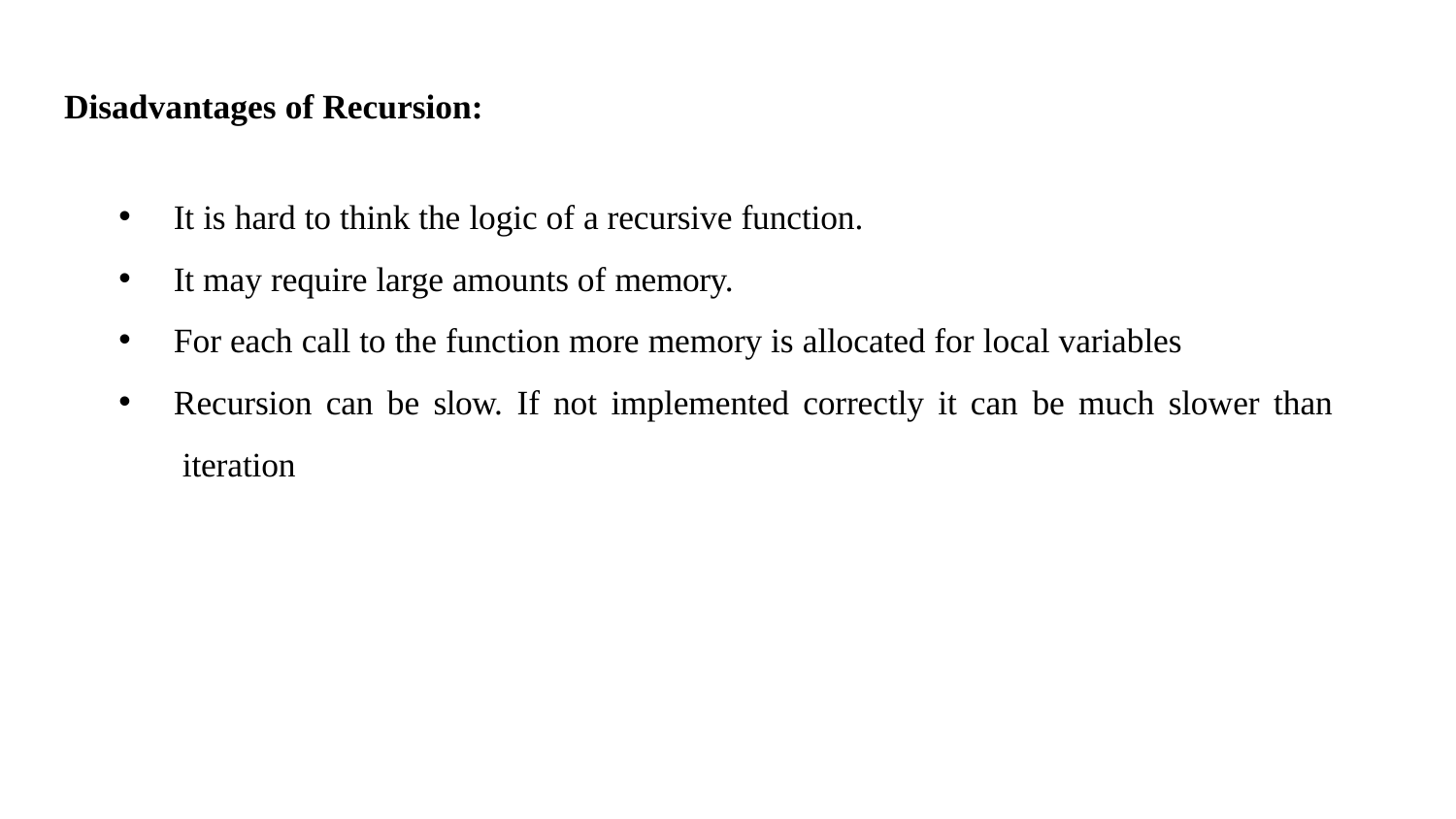

# Disadvantages of Recursion:
It is hard to think the logic of a recursive function.
It may require large amounts of memory.
For each call to the function more memory is allocated for local variables
Recursion can be slow. If not implemented correctly it can be much slower than  iteration